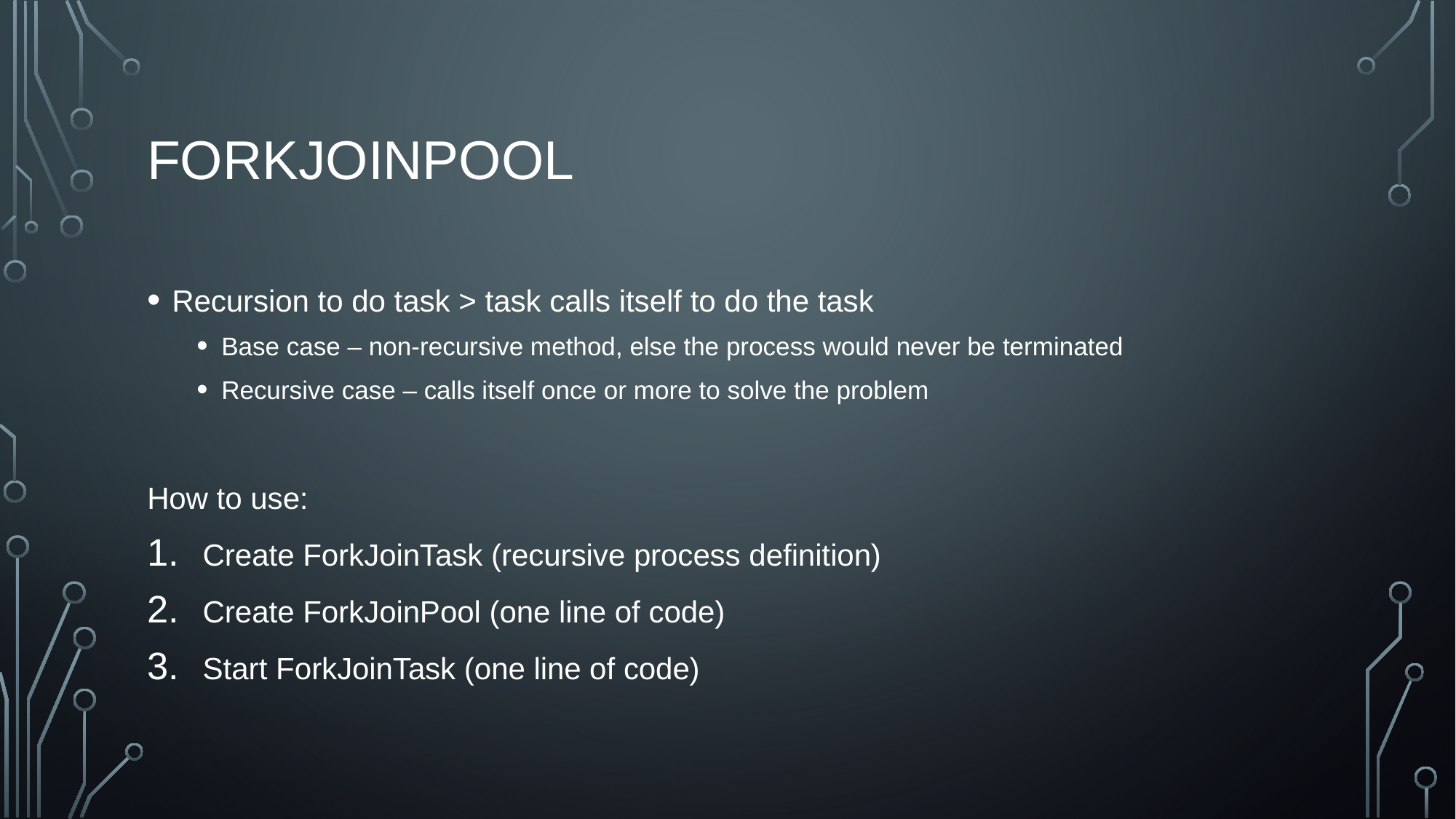

# ForkJoinPool
Recursion to do task > task calls itself to do the task
Base case – non-recursive method, else the process would never be terminated
Recursive case – calls itself once or more to solve the problem

How to use:
Create ForkJoinTask (recursive process definition)
Create ForkJoinPool (one line of code)
Start ForkJoinTask (one line of code)